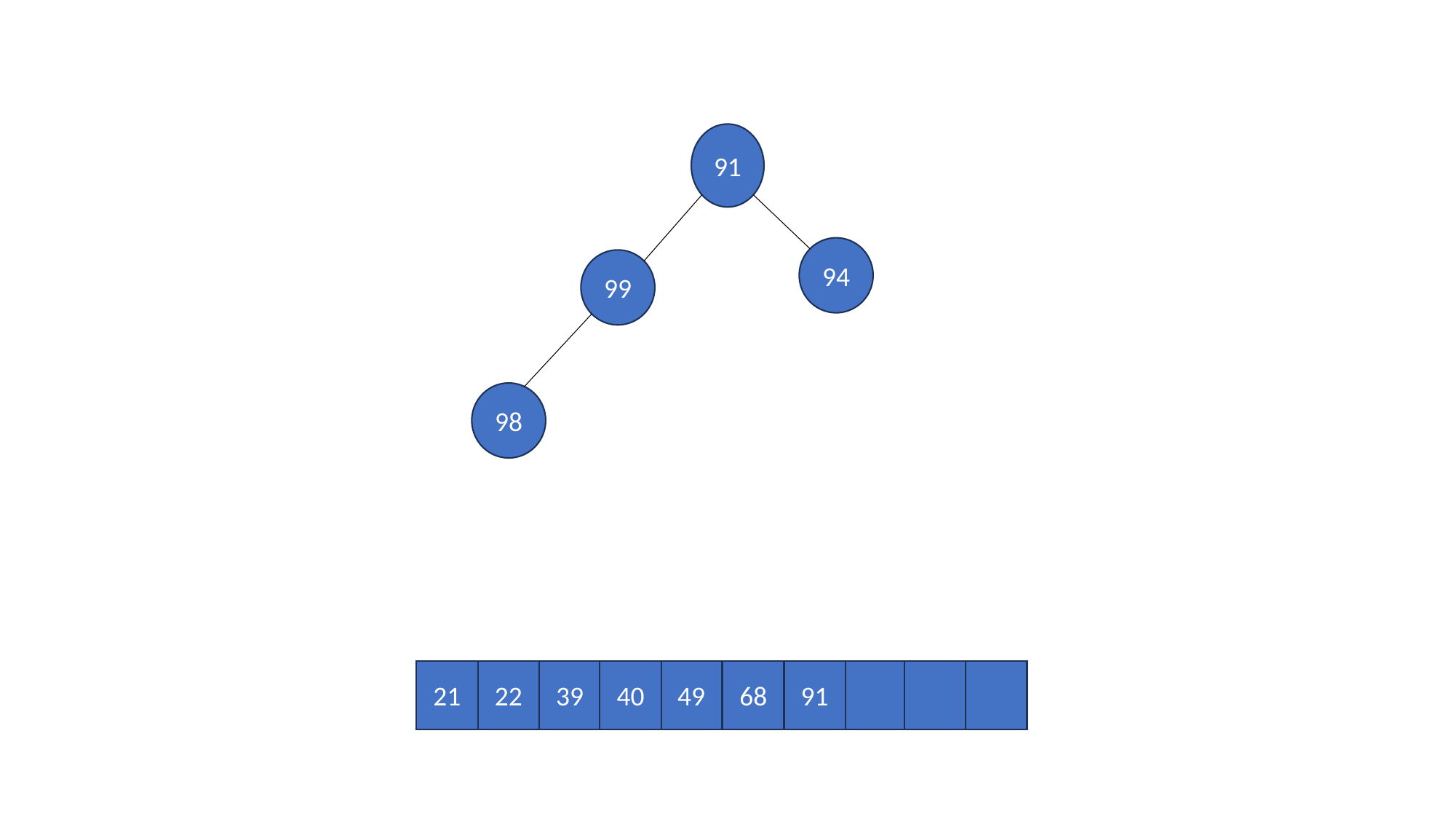

91
94
99
98

91
40
49
68
21
22
39